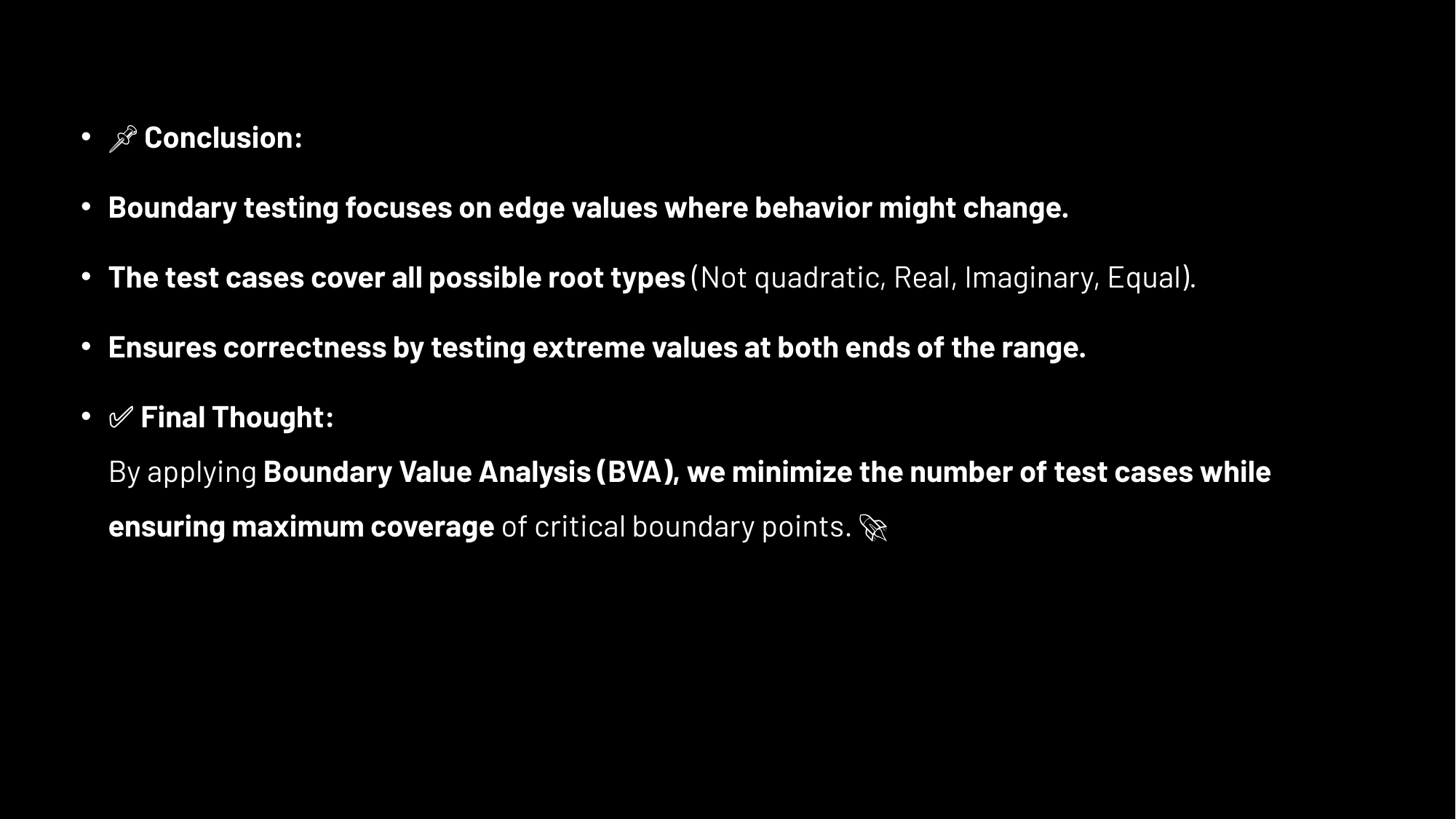

📌 Conclusion:
Boundary testing focuses on edge values where behavior might change.
The test cases cover all possible root types (Not quadratic, Real, Imaginary, Equal).
Ensures correctness by testing extreme values at both ends of the range.
✅ Final Thought:
By applying Boundary Value Analysis (BVA), we minimize the number of test cases while ensuring maximum coverage of critical boundary points. 🚀